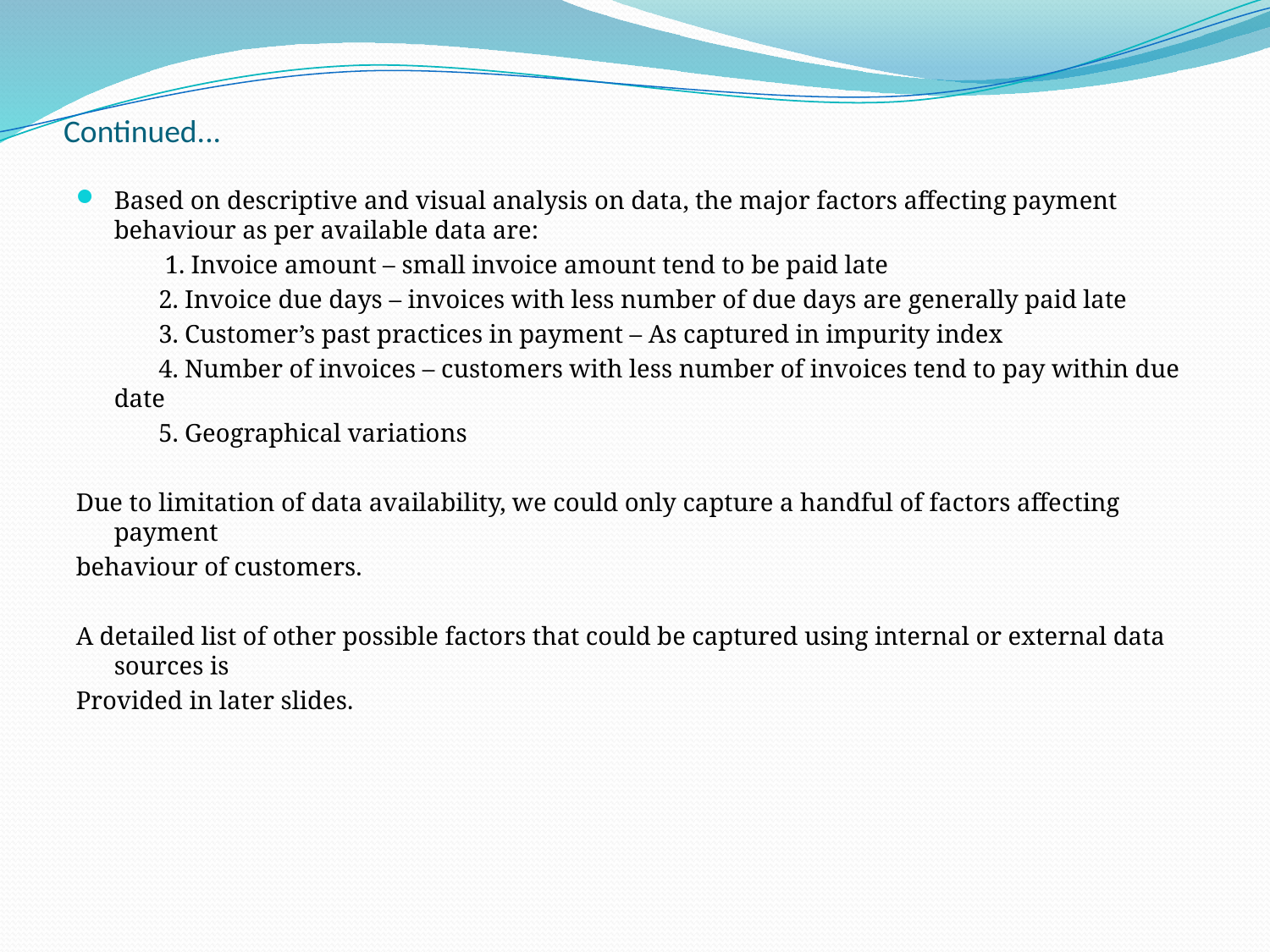

# Continued...
Based on descriptive and visual analysis on data, the major factors affecting payment behaviour as per available data are:
              1. Invoice amount – small invoice amount tend to be paid late
             2. Invoice due days – invoices with less number of due days are generally paid late
             3. Customer’s past practices in payment – As captured in impurity index
             4. Number of invoices – customers with less number of invoices tend to pay within due date
             5. Geographical variations

Due to limitation of data availability, we could only capture a handful of factors affecting payment
behaviour of customers.

A detailed list of other possible factors that could be captured using internal or external data sources is
Provided in later slides.